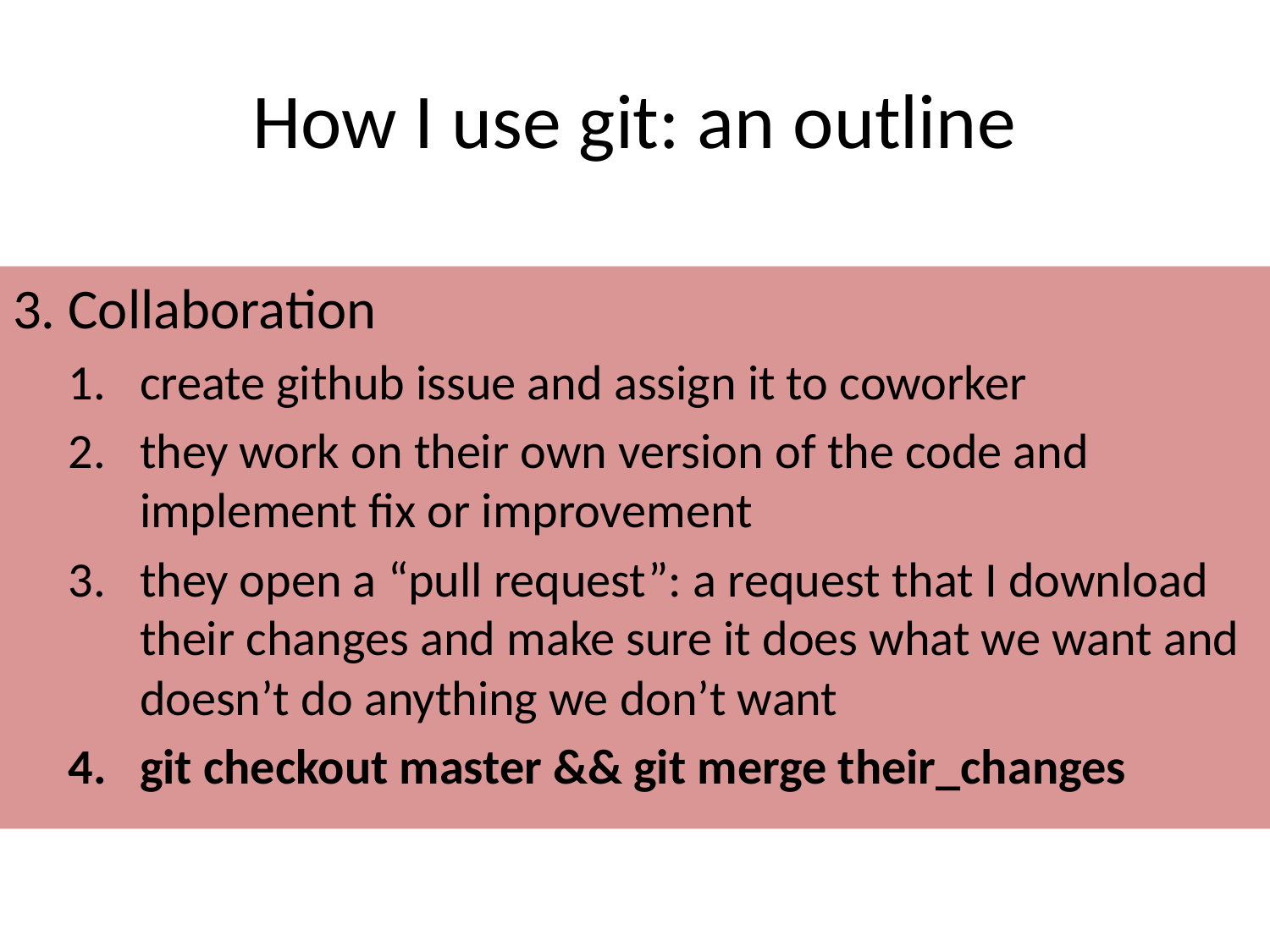

# How I use git: an outline
3. Collaboration
create github issue and assign it to coworker
they work on their own version of the code and implement fix or improvement
they open a “pull request”: a request that I download their changes and make sure it does what we want and doesn’t do anything we don’t want
git checkout master && git merge their_changes